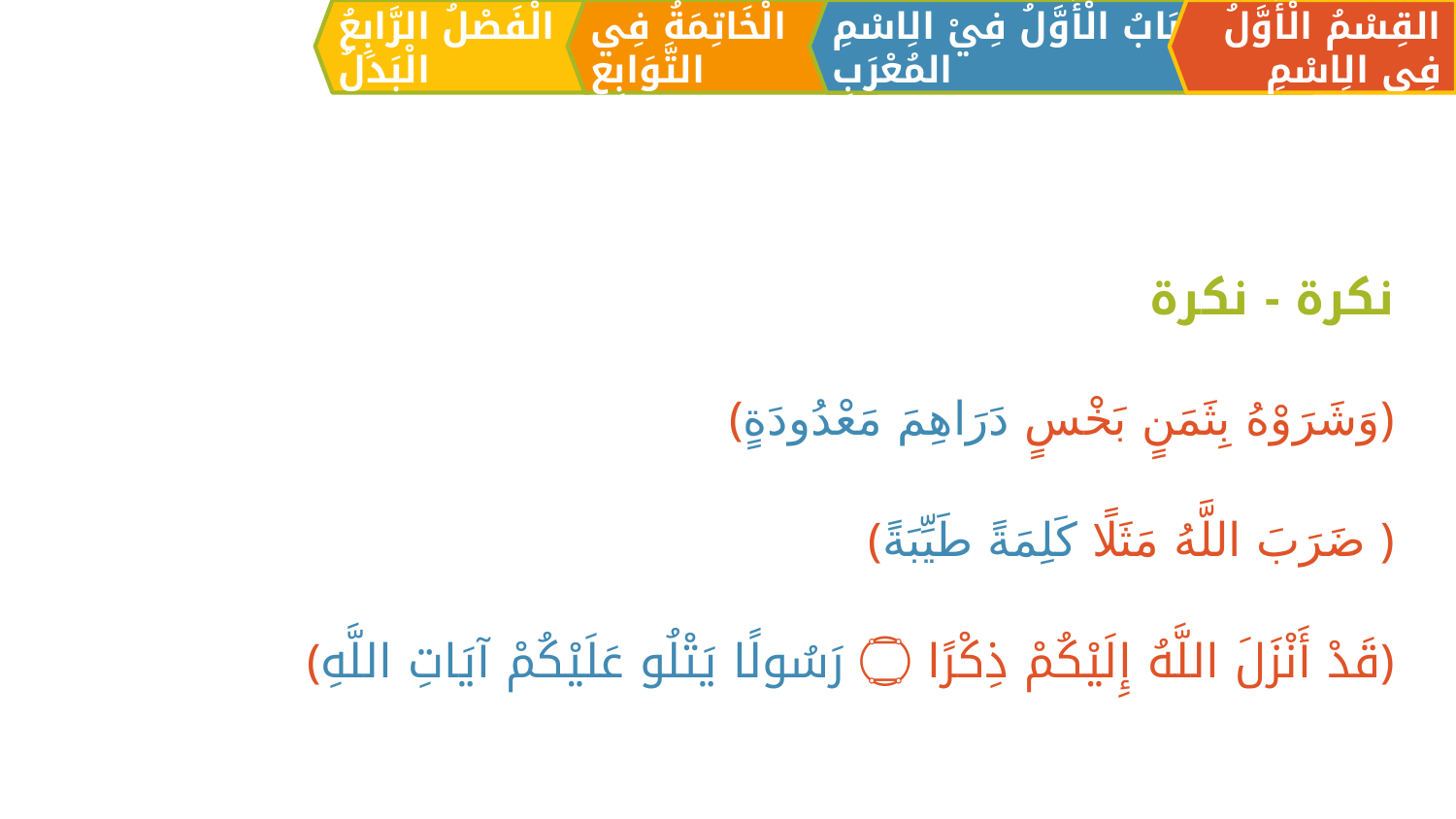

الْفَصْلُ الرَّابِعُ الْبَدَلُ
الْخَاتِمَةُ فِي التَّوَابِعِ
القِسْمُ الْأَوَّلُ فِي الِاسْمِ
اَلبَابُ الْأَوَّلُ فِيْ الِاسْمِ المُعْرَبِ
نكرة - نكرة
﴿وَشَرَوْهُ بِثَمَنٍ بَخْسٍ دَرَاهِمَ مَعْدُودَةٍ﴾
﴿ ضَرَبَ اللَّهُ مَثَلًا كَلِمَةً طَيِّبَةً﴾
﴿قَدْ أَنْزَلَ اللَّهُ إِلَيْكُمْ ذِكْرًا ۝ رَسُولًا يَتْلُو عَلَيْكُمْ آيَاتِ اللَّهِ﴾